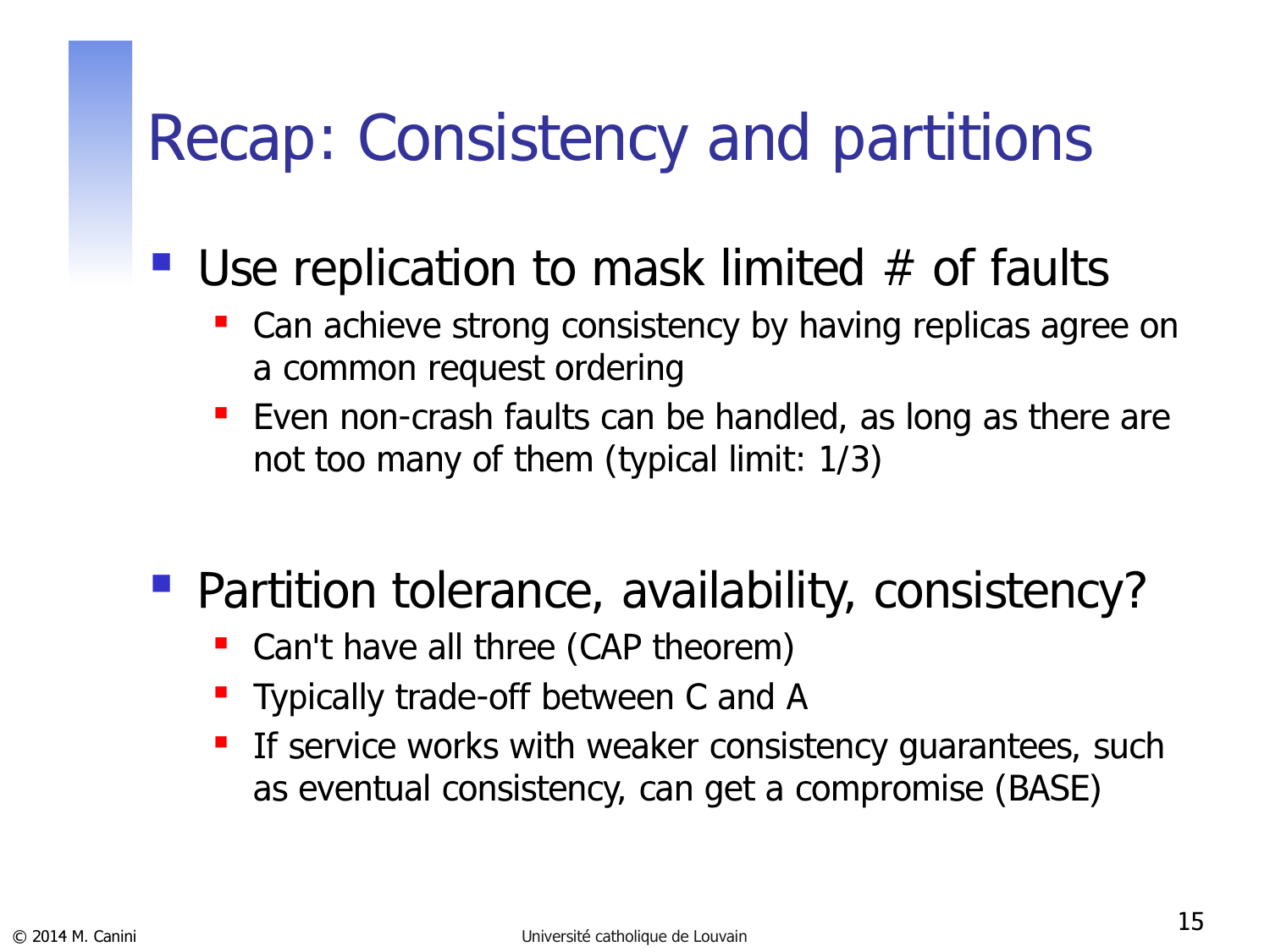

# Recap: Consistency and partitions
Use replication to mask limited # of faults
Can achieve strong consistency by having replicas agree on a common request ordering
Even non-crash faults can be handled, as long as there are not too many of them (typical limit: 1/3)

Partition tolerance, availability, consistency?
Can't have all three (CAP theorem)
Typically trade-off between C and A
If service works with weaker consistency guarantees, such as eventual consistency, can get a compromise (BASE)
15
Université catholique de Louvain